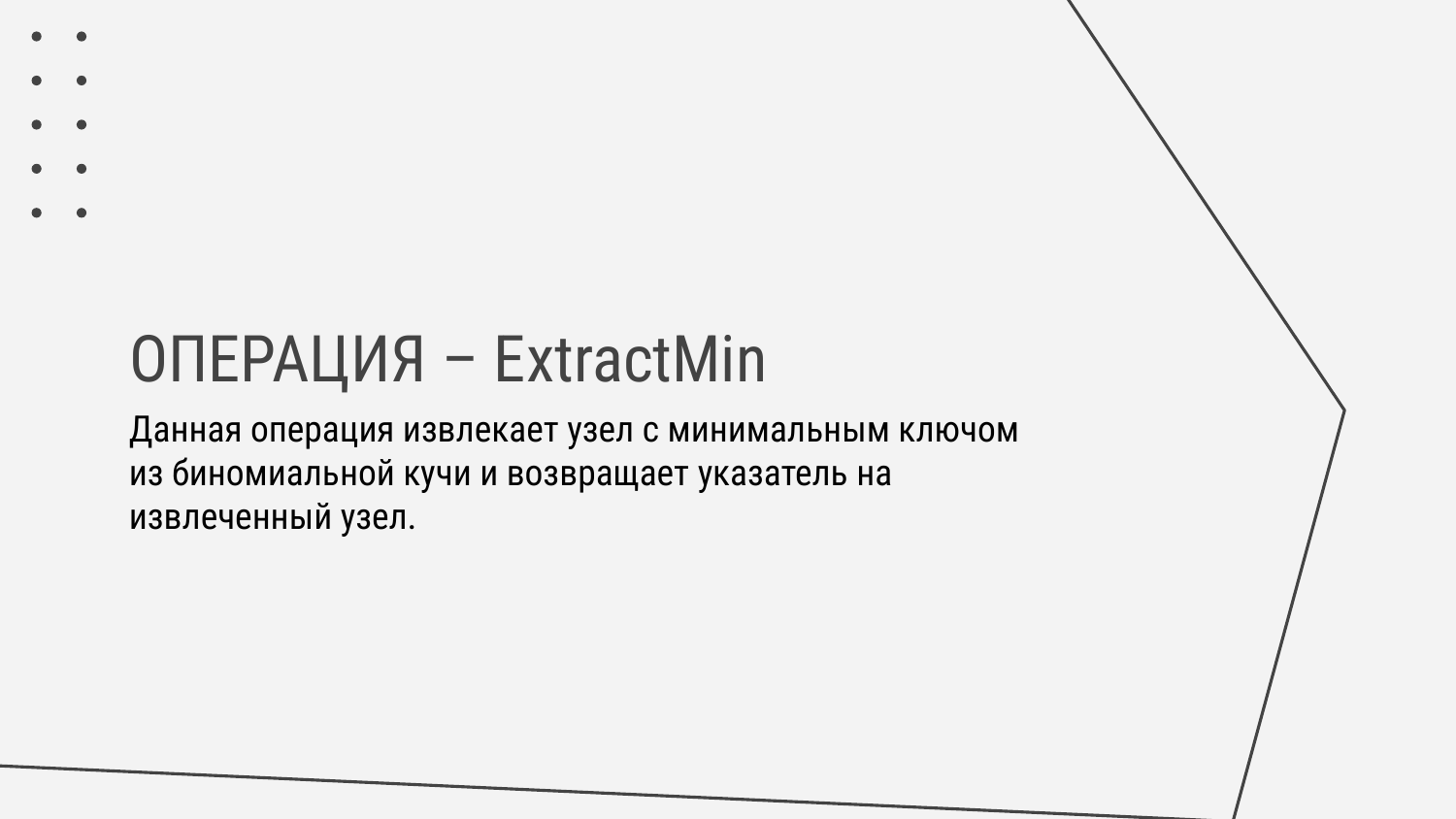

# ОПЕРАЦИЯ – ExtractMin

Данная операция извлекает узел с минимальным ключом из биномиальной кучи и возвращает указатель на извлеченный узел.